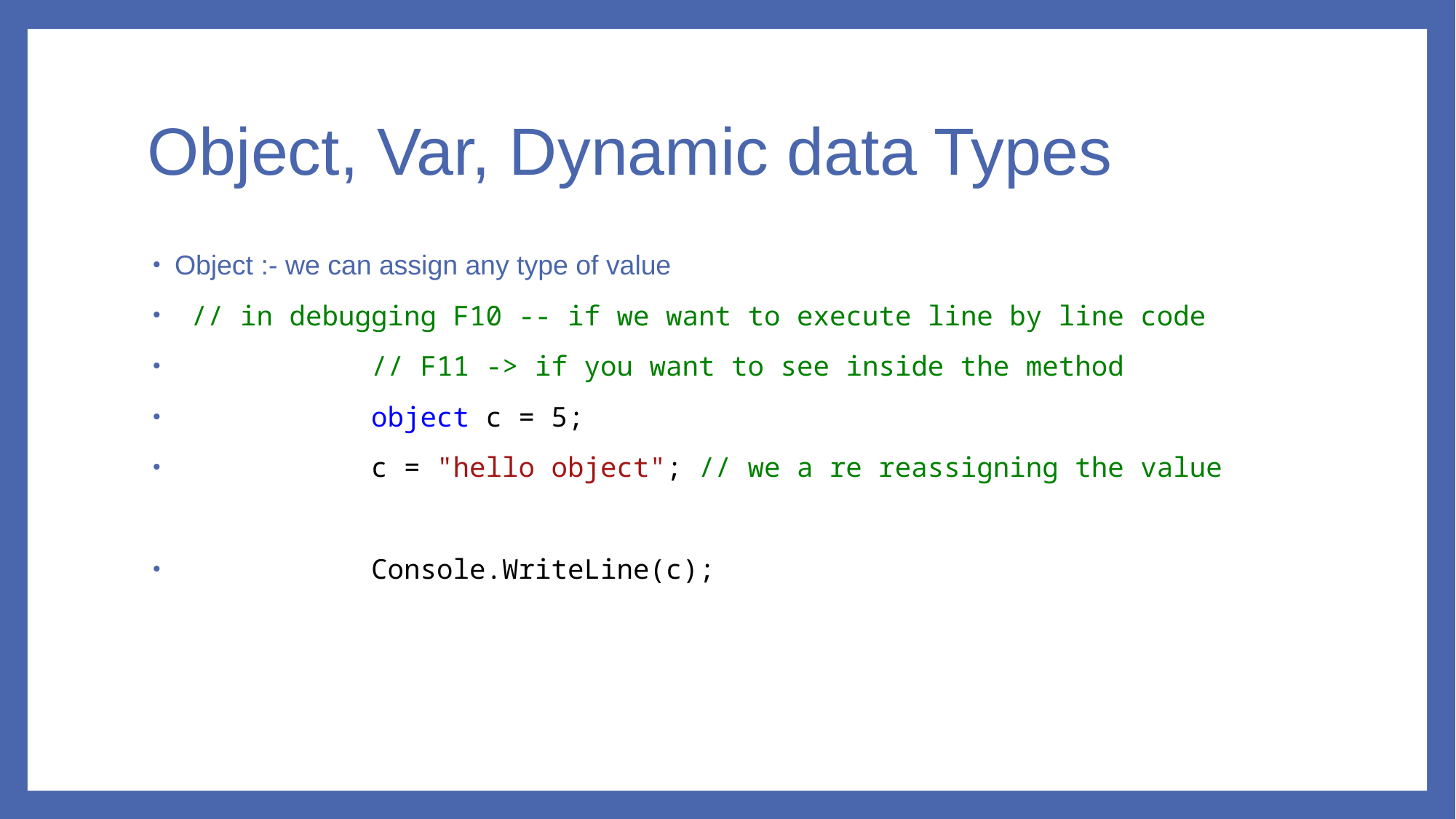

# Object, Var, Dynamic data Types
Object :- we can assign any type of value
 // in debugging F10 -- if we want to execute line by line code
            // F11 -> if you want to see inside the method
            object c = 5;
            c = "hello object"; // we a re reassigning the value

            Console.WriteLine(c);